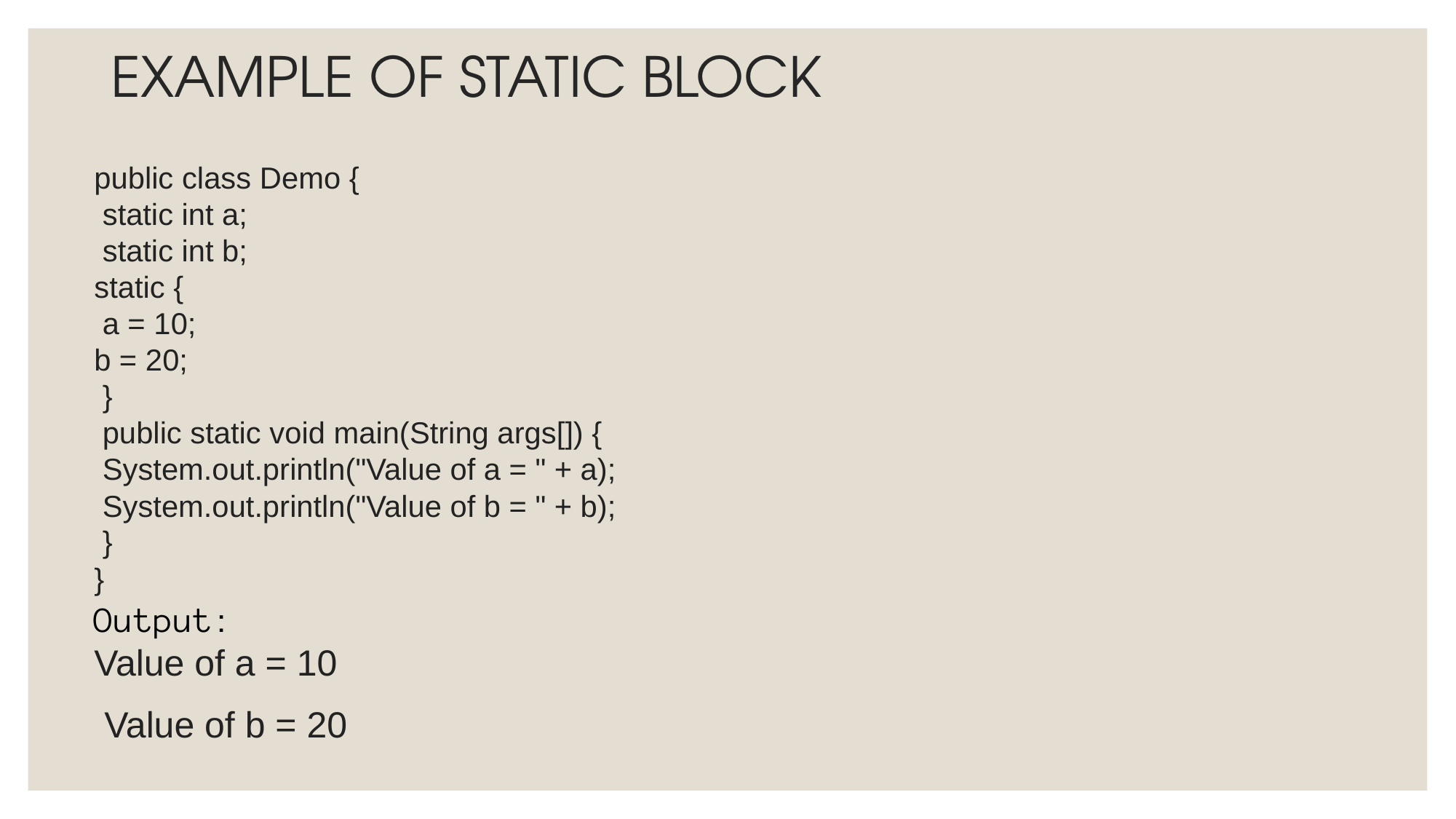

# EXAMPLE OF STATIC BLOCK
public class Demo {
 static int a;
 static int b;
static {
 a = 10;
b = 20;
 }
 public static void main(String args[]) {
 System.out.println("Value of a = " + a);
 System.out.println("Value of b = " + b);
 }
}
Output:
Value of a = 10
 Value of b = 20